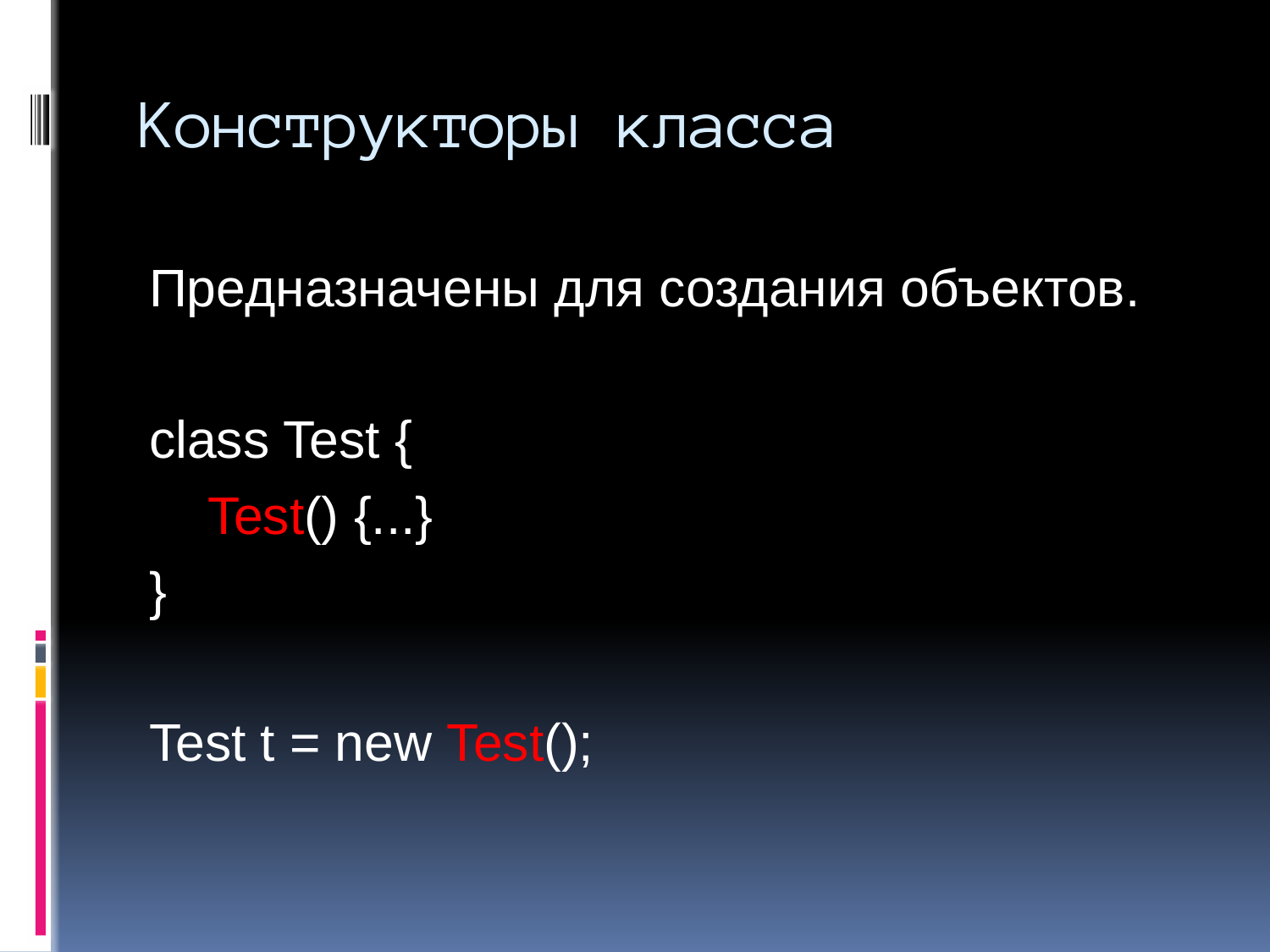

# Конструкторы класса
Предназначены для создания объектов.

class Test {
    Test() {...}
}

Test t = new Test();